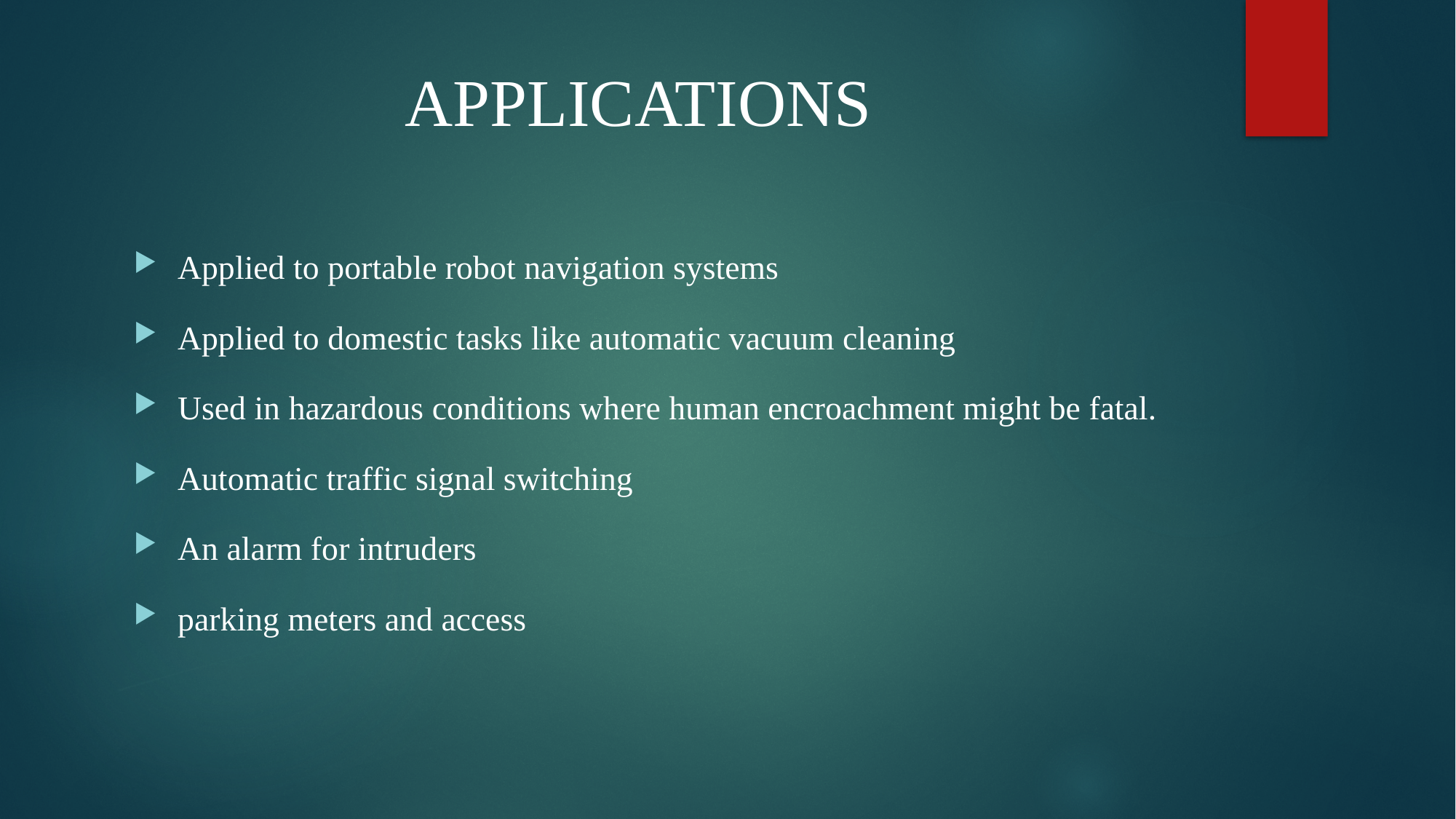

# APPLICATIONS

Applied to portable robot navigation systems
Applied to domestic tasks like automatic vacuum cleaning
Used in hazardous conditions where human encroachment might be fatal.
Automatic traffic signal switching
An alarm for intruders
parking meters and access